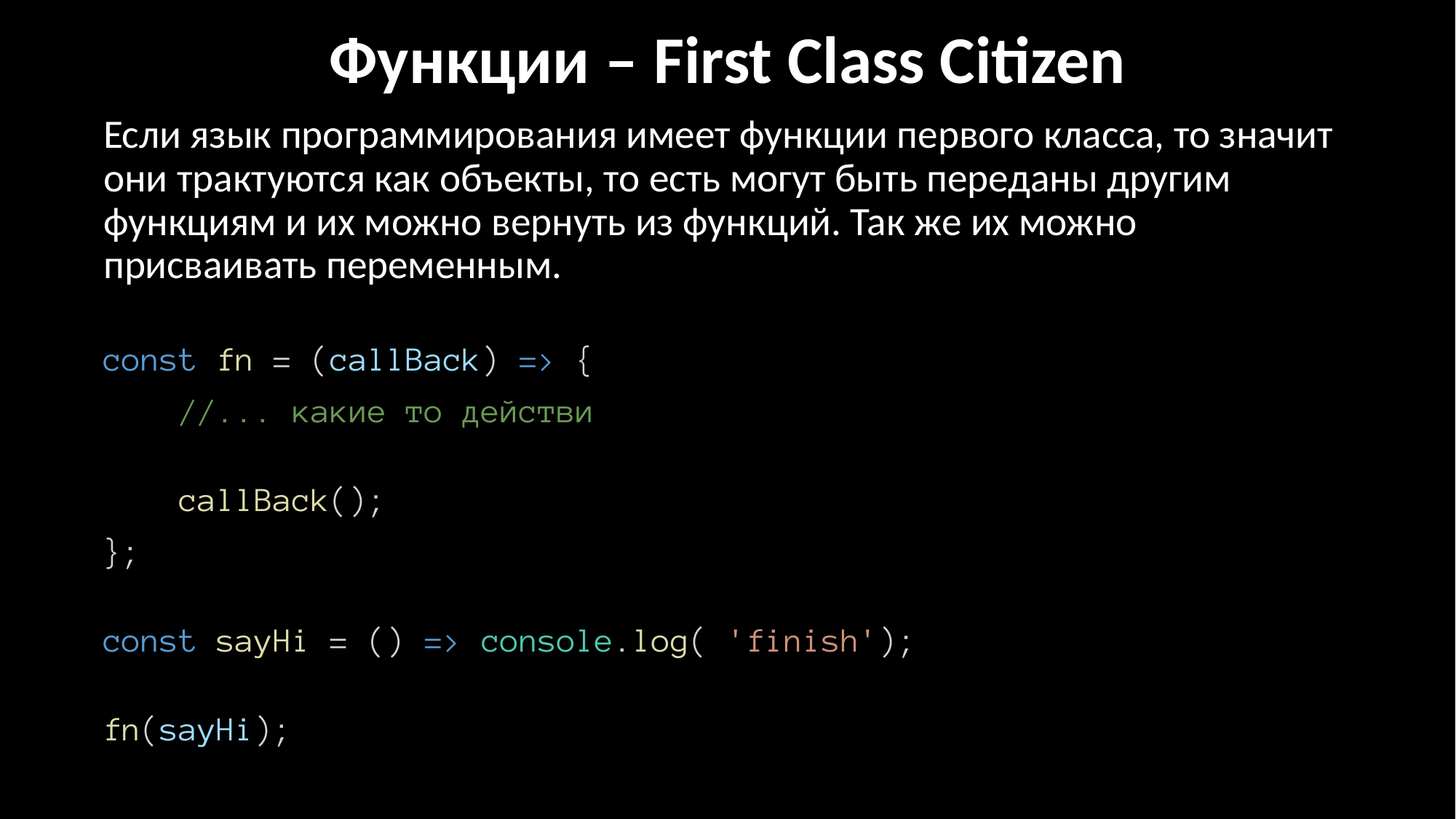

Функции – First Class Citizen
Если язык программирования имеет функции первого класса, то значит они трактуются как объекты, то есть могут быть переданы другим функциям и их можно вернуть из функций. Так же их можно присваивать переменным.

const fn = (callBack) => {
    //... какие то действи
    callBack();
};
const sayHi = () => console.log( 'finish');
fn(sayHi);